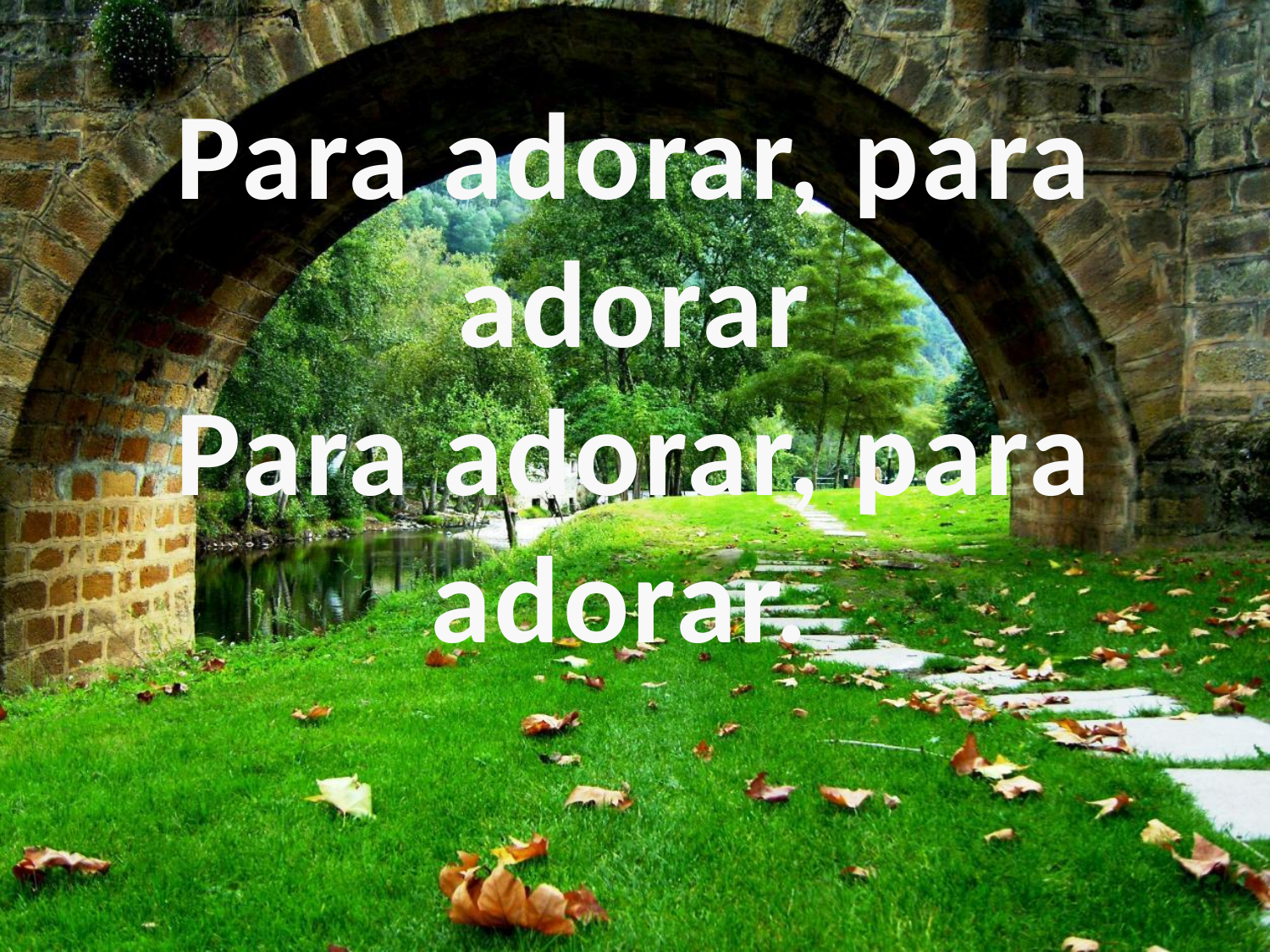

Para adorar, para adorar
Para adorar, para adorar.